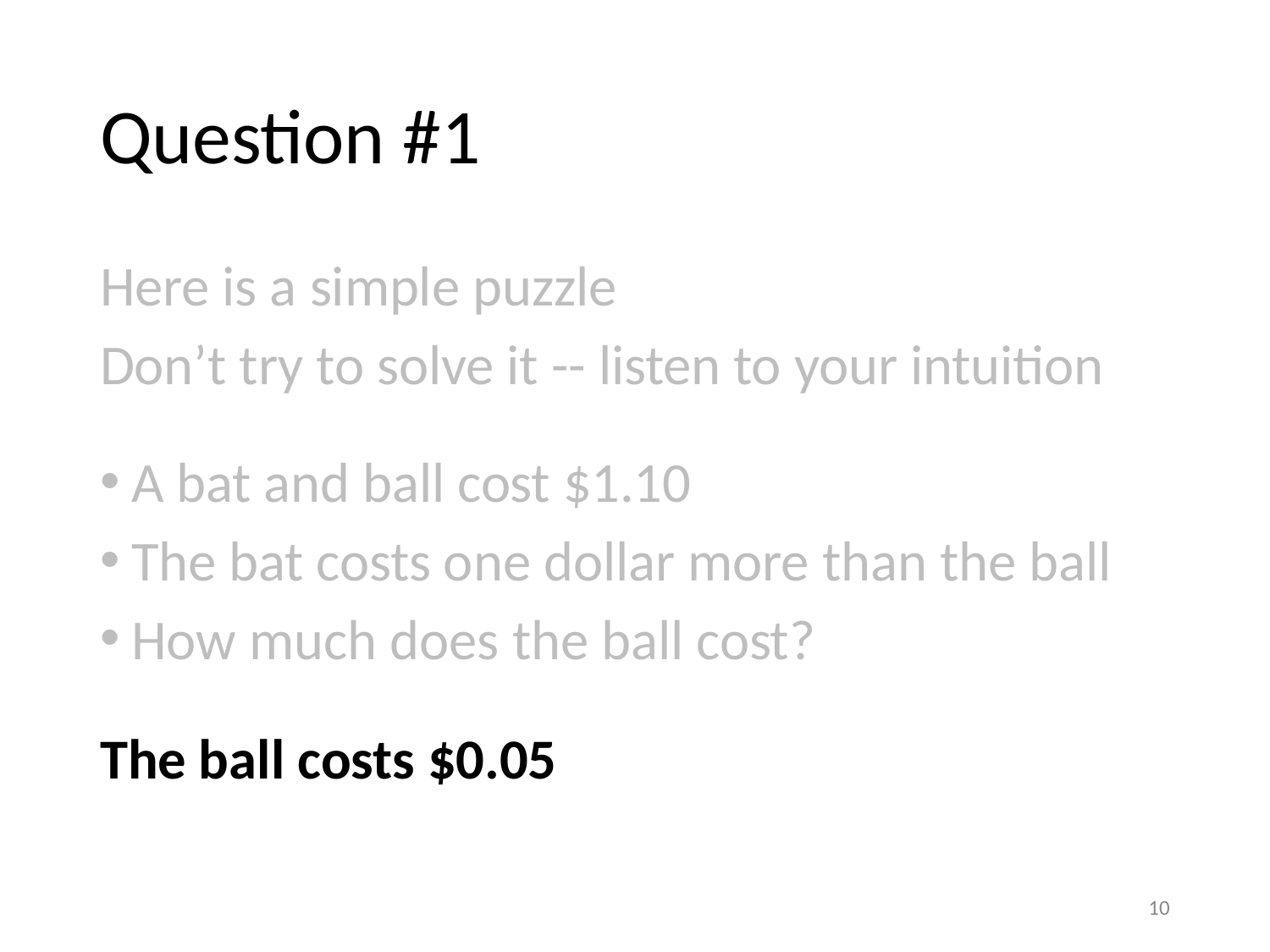

# Question #1
Here is a simple puzzle
Don’t try to solve it -- listen to your intuition

A bat and ball cost $1.10
The bat costs one dollar more than the ball
How much does the ball cost?
The ball costs $0.05
10